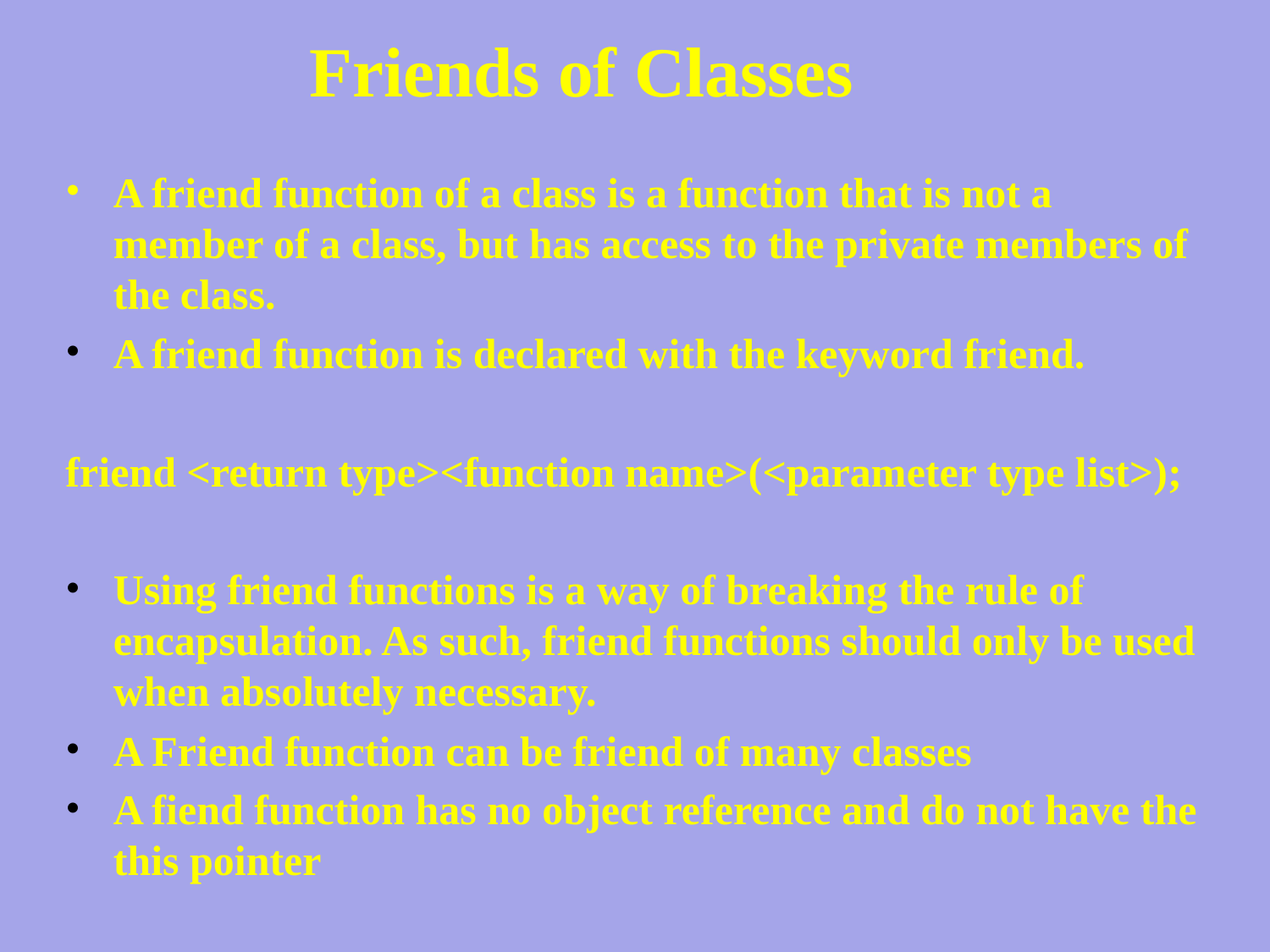

# Friends of Classes
A friend function of a class is a function that is not a member of a class, but has access to the private members of the class.
A friend function is declared with the keyword friend.

friend <return type><function name>(<parameter type list>);

Using friend functions is a way of breaking the rule of encapsulation. As such, friend functions should only be used when absolutely necessary.
A Friend function can be friend of many classes
A fiend function has no object reference and do not have the this pointer